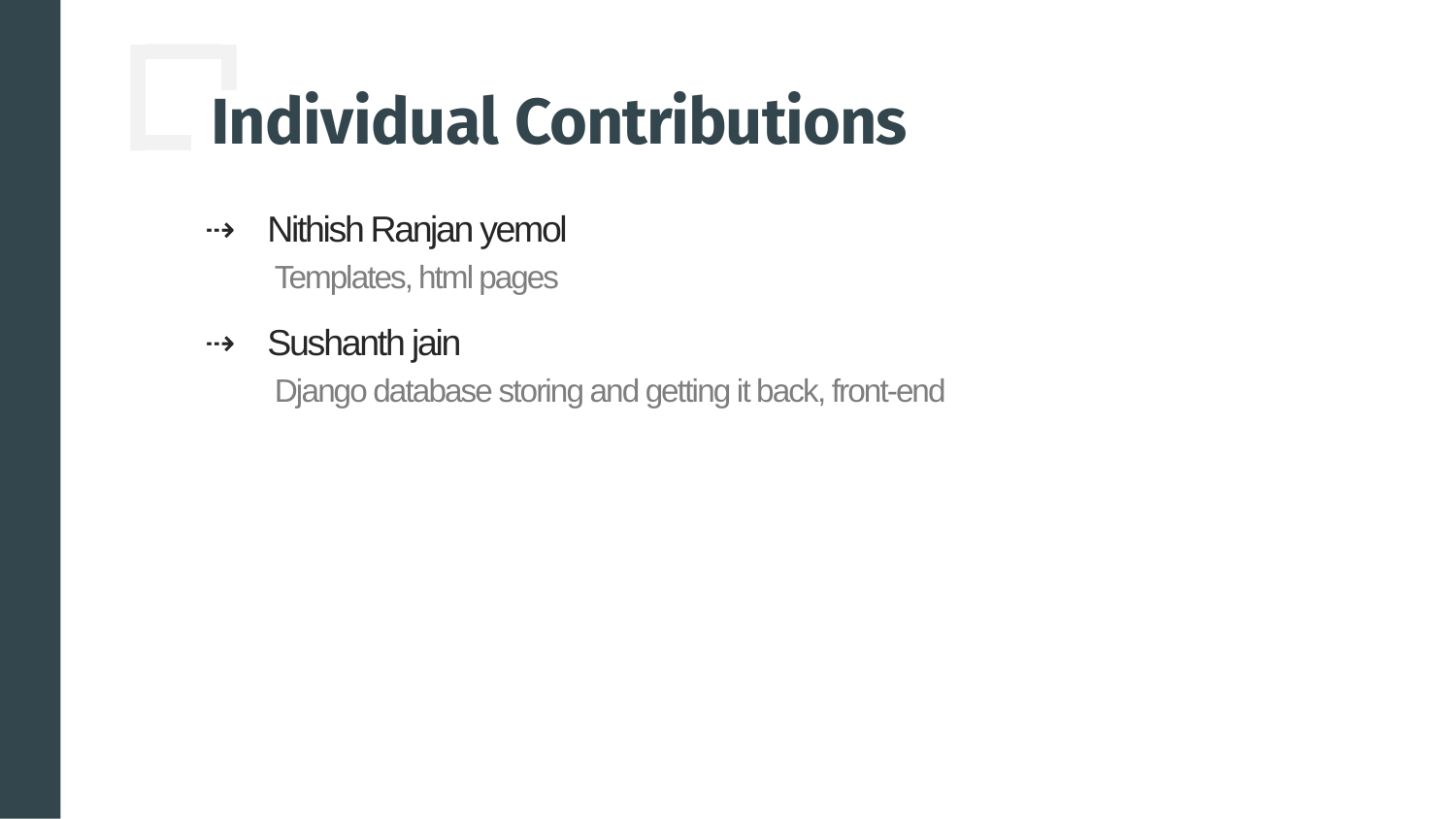

# Individual Contributions
⇢	Nithish Ranjan yemol
Templates, html pages
⇢	Sushanth jain
Django database storing and getting it back, front-end